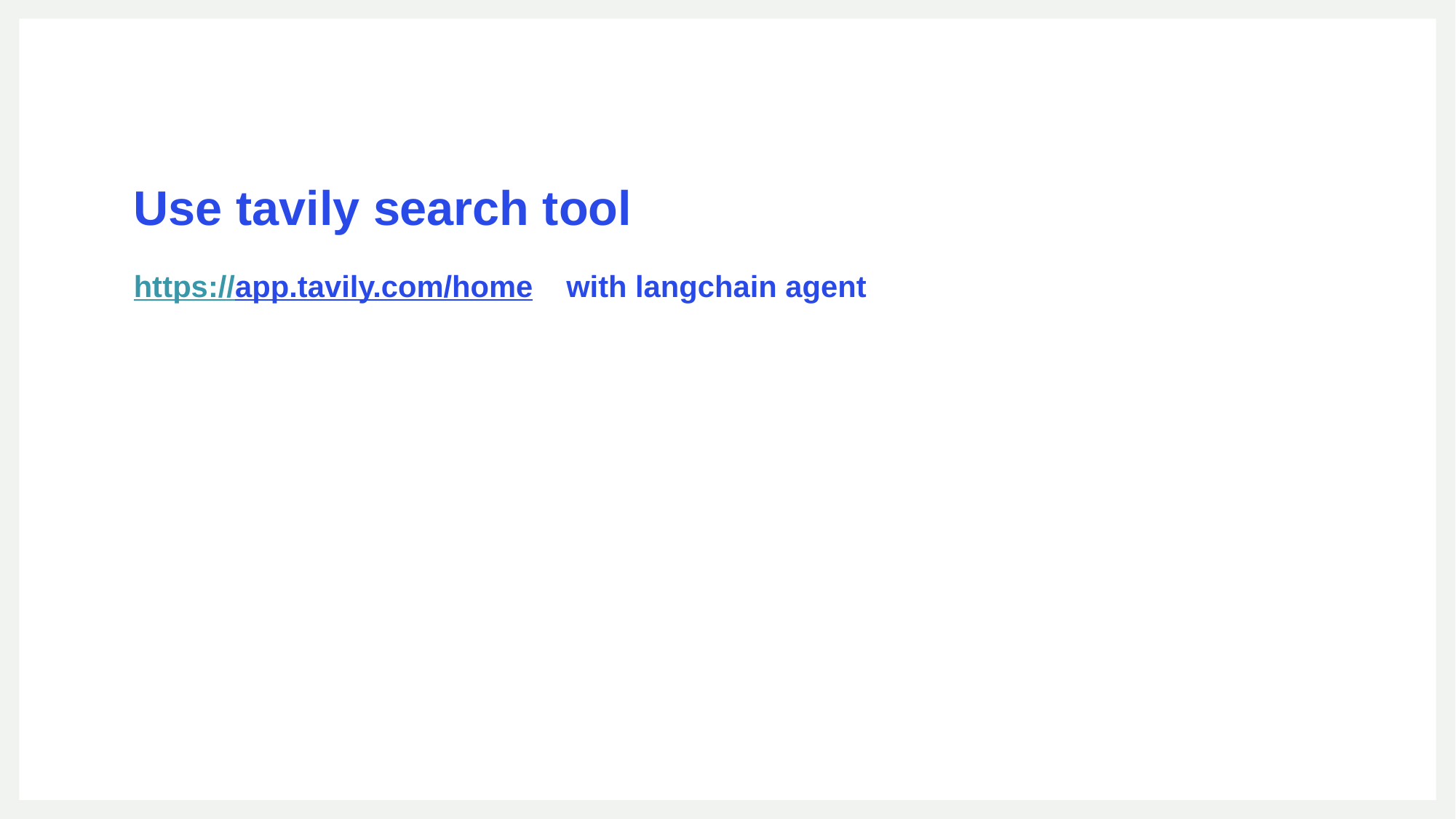

# Use tavily search tool
https://app.tavily.com/home    with langchain agent